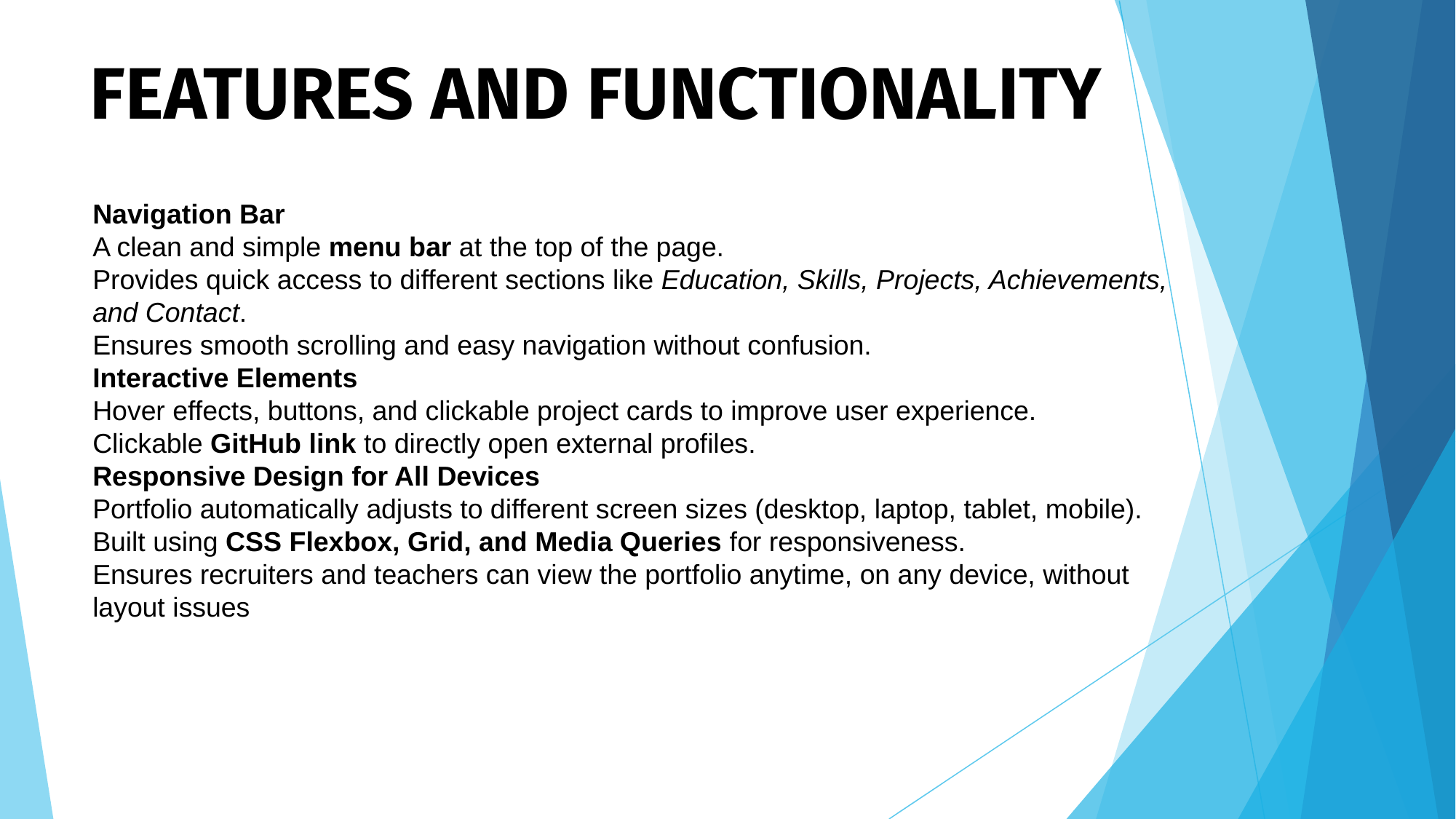

# FEATURES AND FUNCTIONALITY
Navigation Bar
A clean and simple menu bar at the top of the page.
Provides quick access to different sections like Education, Skills, Projects, Achievements, and Contact.
Ensures smooth scrolling and easy navigation without confusion.
Interactive Elements
Hover effects, buttons, and clickable project cards to improve user experience.
Clickable GitHub link to directly open external profiles.
Responsive Design for All Devices
Portfolio automatically adjusts to different screen sizes (desktop, laptop, tablet, mobile).
Built using CSS Flexbox, Grid, and Media Queries for responsiveness.
Ensures recruiters and teachers can view the portfolio anytime, on any device, without layout issues